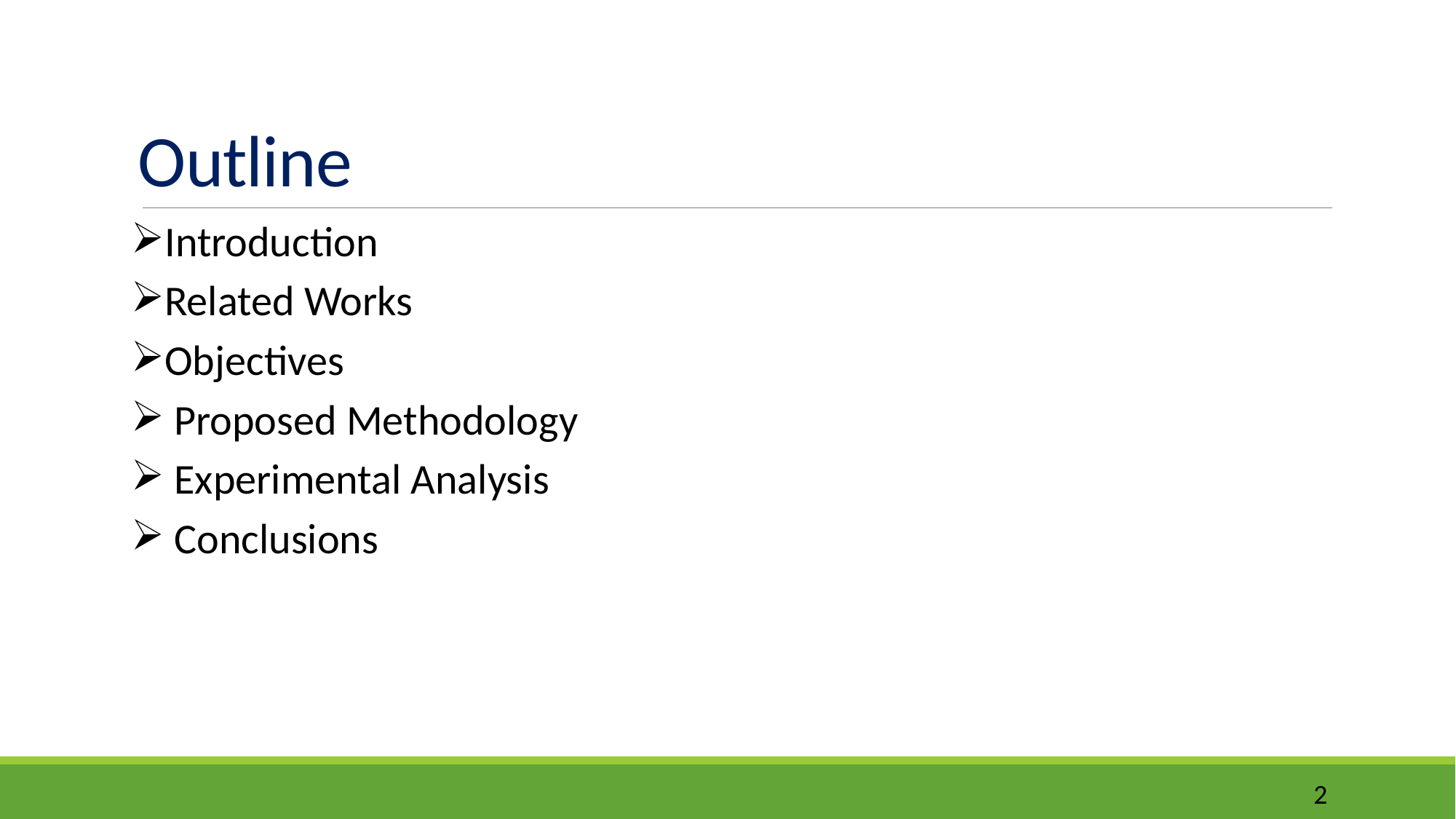

# Outline
Introduction
Related Works
Objectives
 Proposed Methodology
 Experimental Analysis
 Conclusions
2